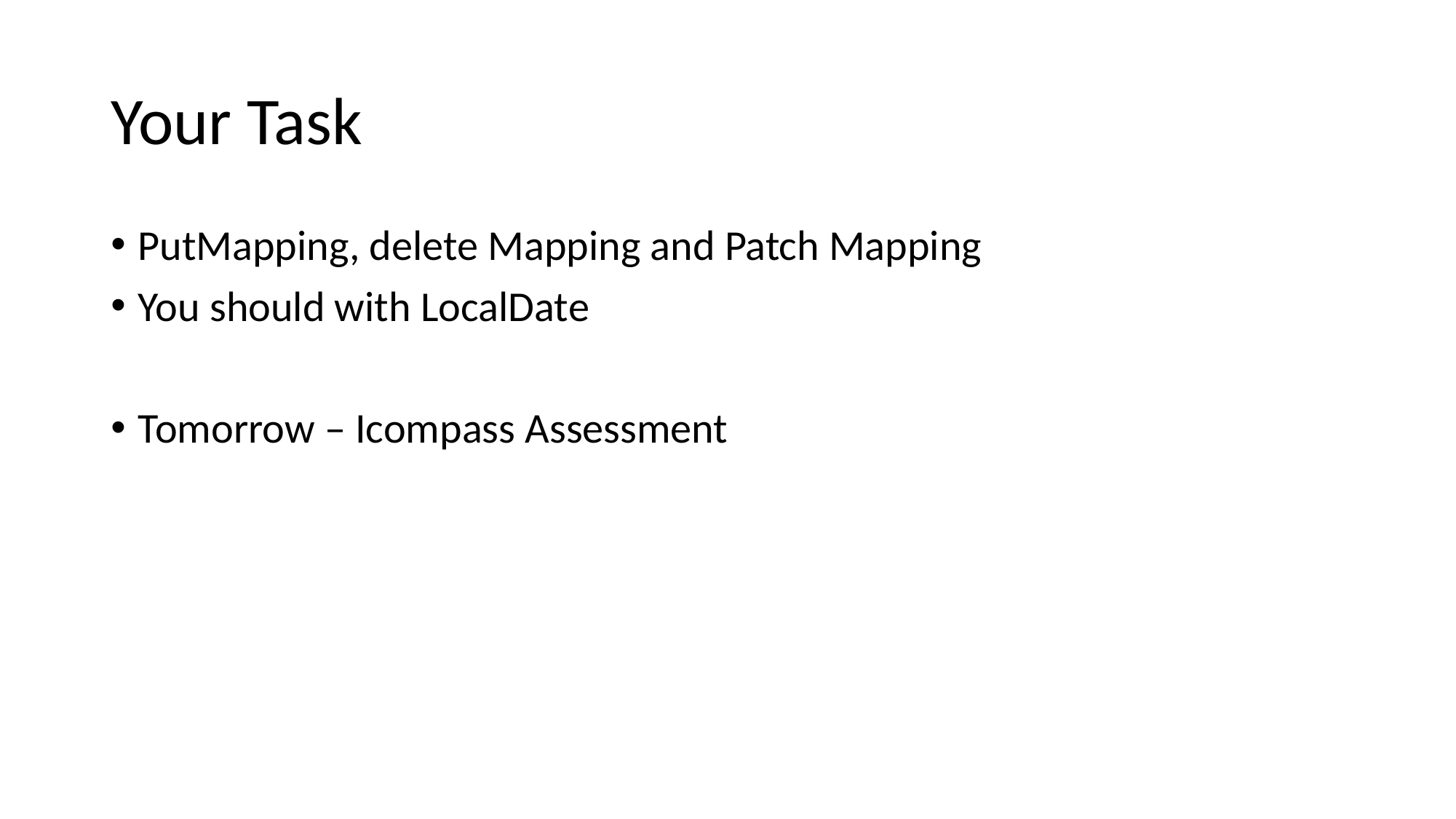

# Your Task
PutMapping, delete Mapping and Patch Mapping
You should with LocalDate

Tomorrow – Icompass Assessment